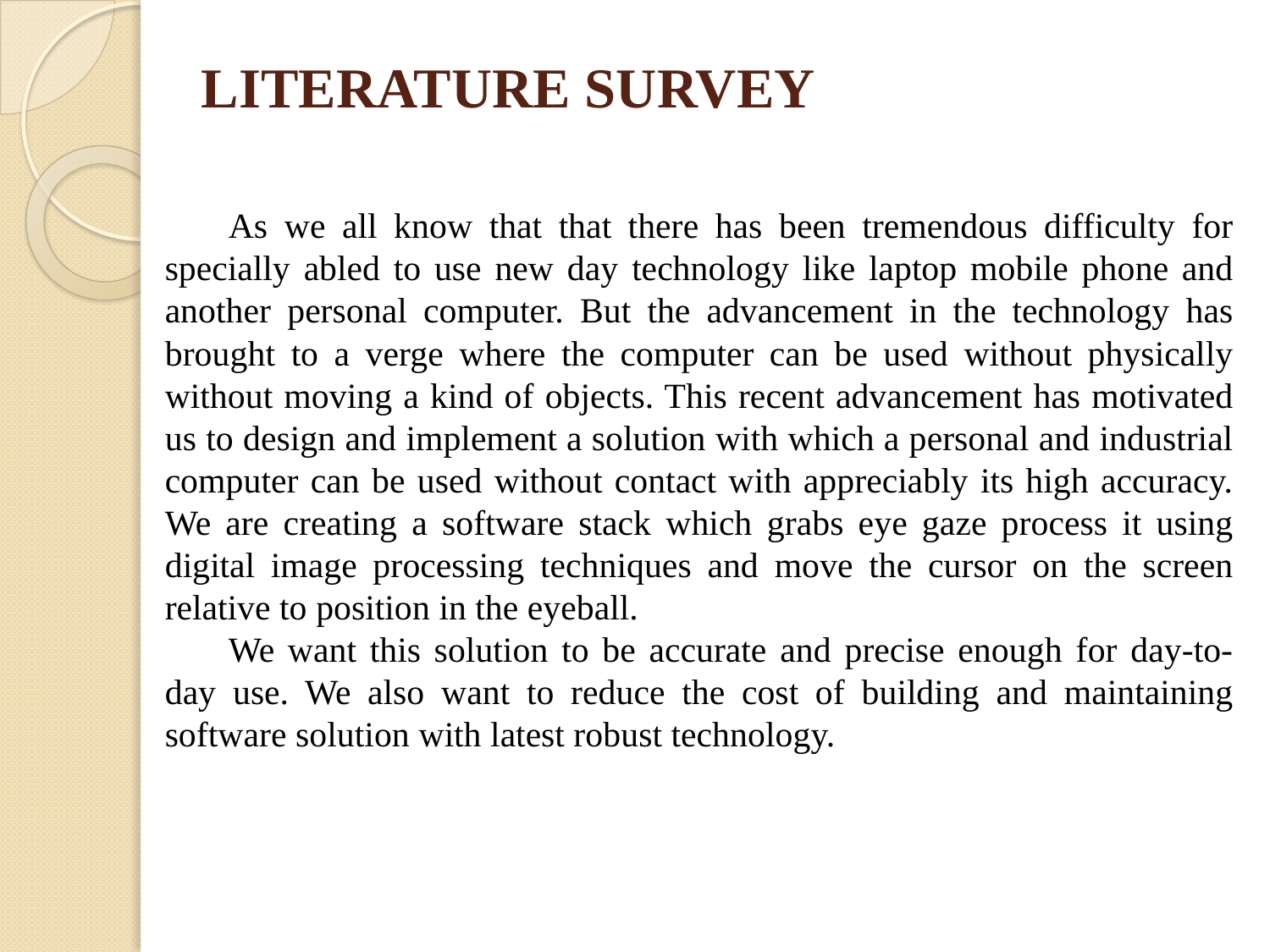

# LITERATURE SURVEY
As we all know that that there has been tremendous difficulty for specially abled to use new day technology like laptop mobile phone and another personal computer. But the advancement in the technology has brought to a verge where the computer can be used without physically without moving a kind of objects. This recent advancement has motivated us to design and implement a solution with which a personal and industrial computer can be used without contact with appreciably its high accuracy. We are creating a software stack which grabs eye gaze process it using digital image processing techniques and move the cursor on the screen relative to position in the eyeball.
We want this solution to be accurate and precise enough for day-to-day use. We also want to reduce the cost of building and maintaining software solution with latest robust technology.